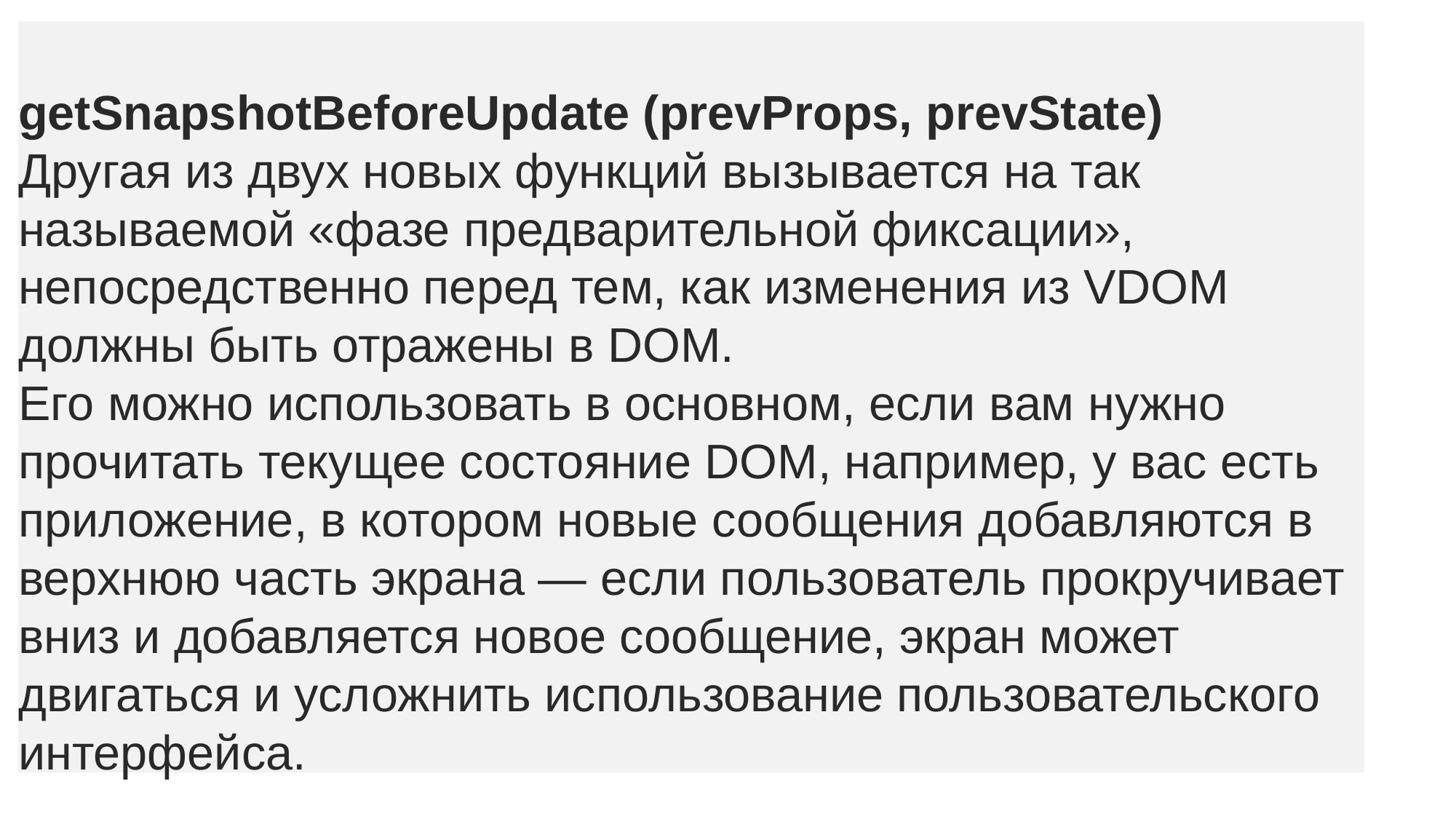

getSnapshotBeforeUpdate (prevProps, prevState)
Другая из двух новых функций вызывается на так называемой «фазе предварительной фиксации», непосредственно перед тем, как изменения из VDOM должны быть отражены в DOM.
Его можно использовать в основном, если вам нужно прочитать текущее состояние DOM, например, у вас есть приложение, в котором новые сообщения добавляются в верхнюю часть экрана — если пользователь прокручивает вниз и добавляется новое сообщение, экран может двигаться и усложнить использование пользовательского интерфейса.